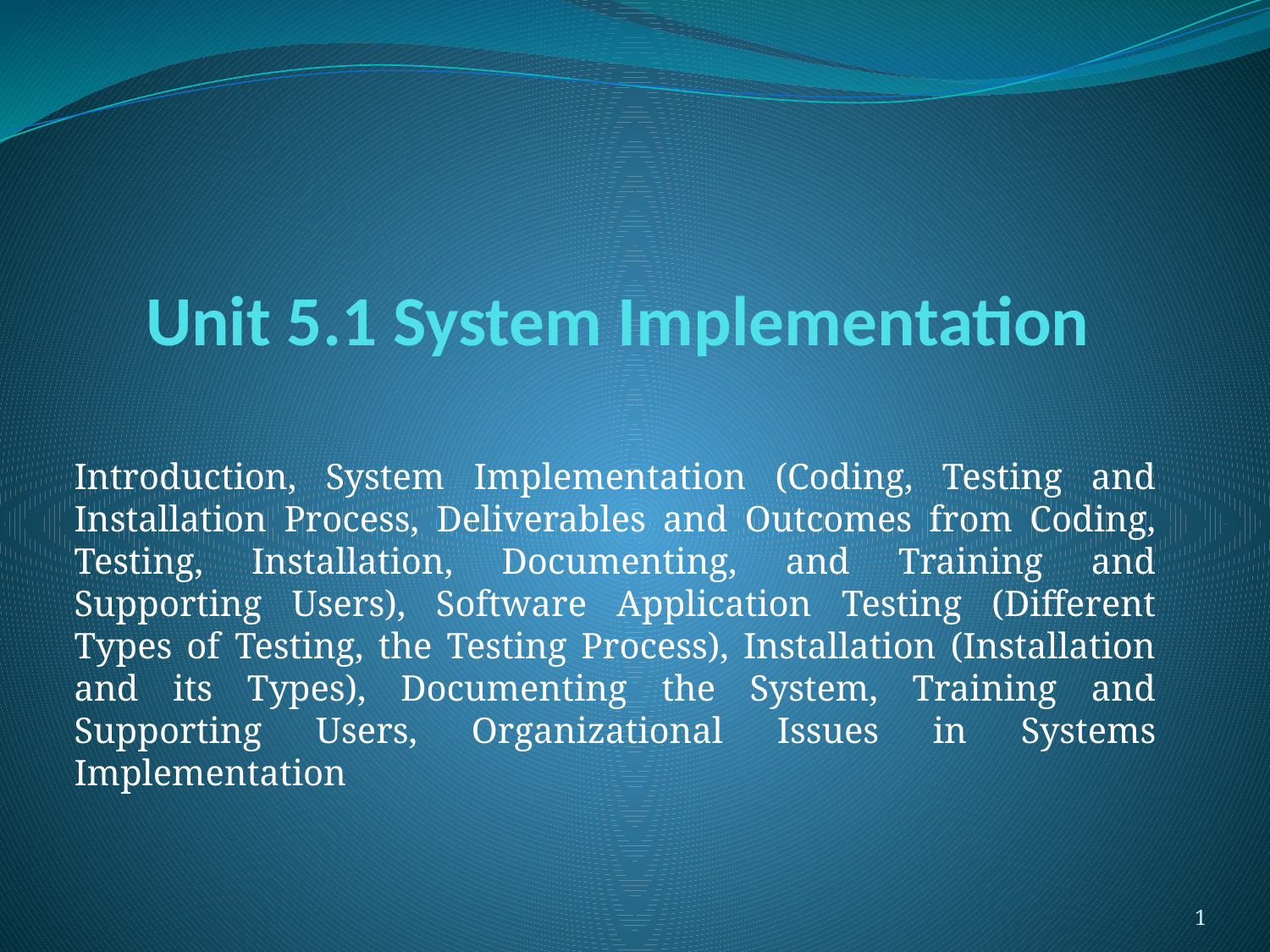

# Unit 5.1 System Implementation
Introduction, System Implementation (Coding, Testing and Installation Process, Deliverables and Outcomes from Coding, Testing, Installation, Documenting, and Training and Supporting Users), Software Application Testing (Different Types of Testing, the Testing Process), Installation (Installation and its Types), Documenting the System, Training and Supporting Users, Organizational Issues in Systems Implementation
1